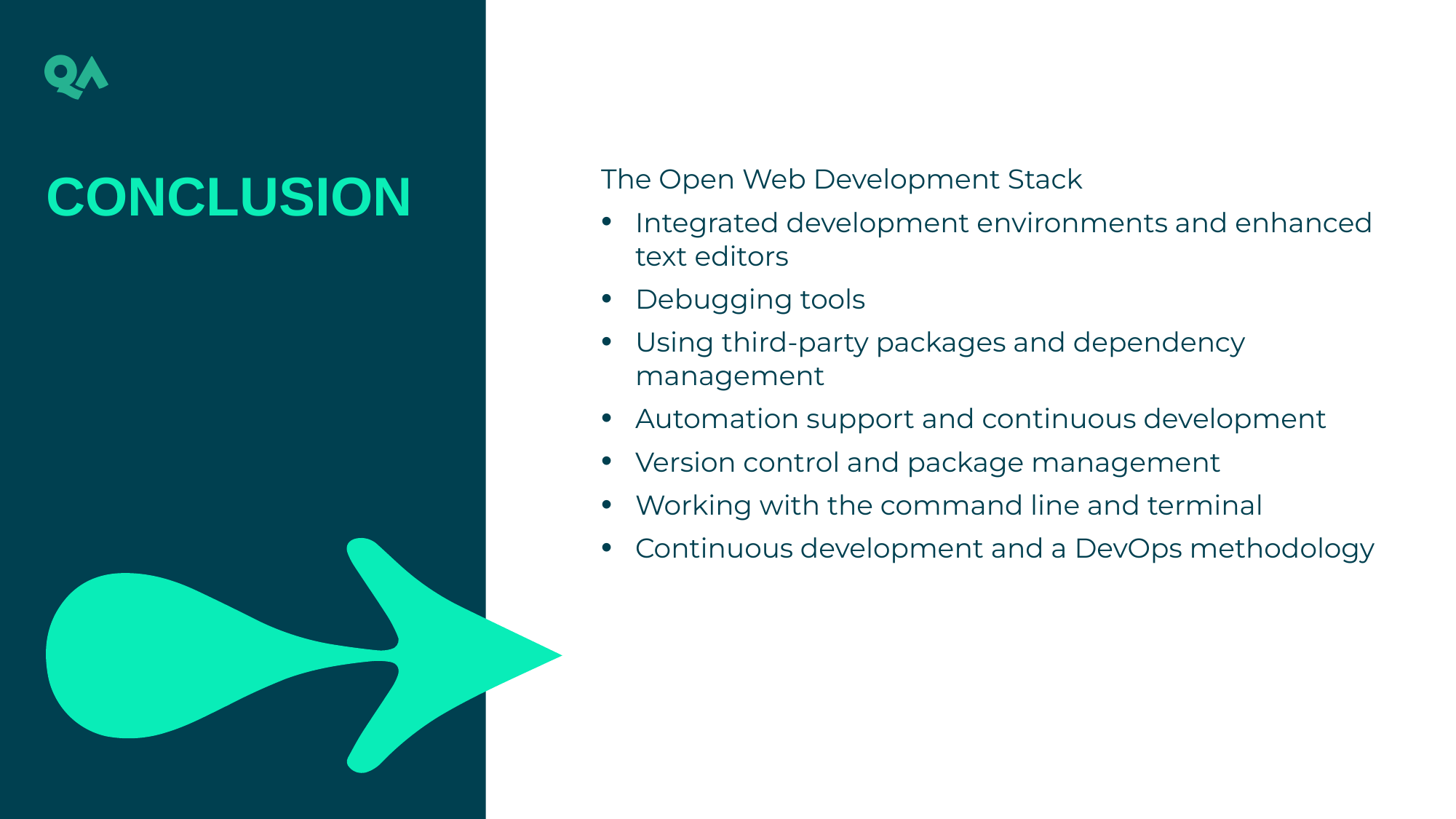

CONCLUSION

The Open Web Development Stack
Integrated development environments and enhanced text editors
Debugging tools
Using third-party packages and dependency management
Automation support and continuous development
Version control and package management
Working with the command line and terminal
Continuous development and a DevOps methodology